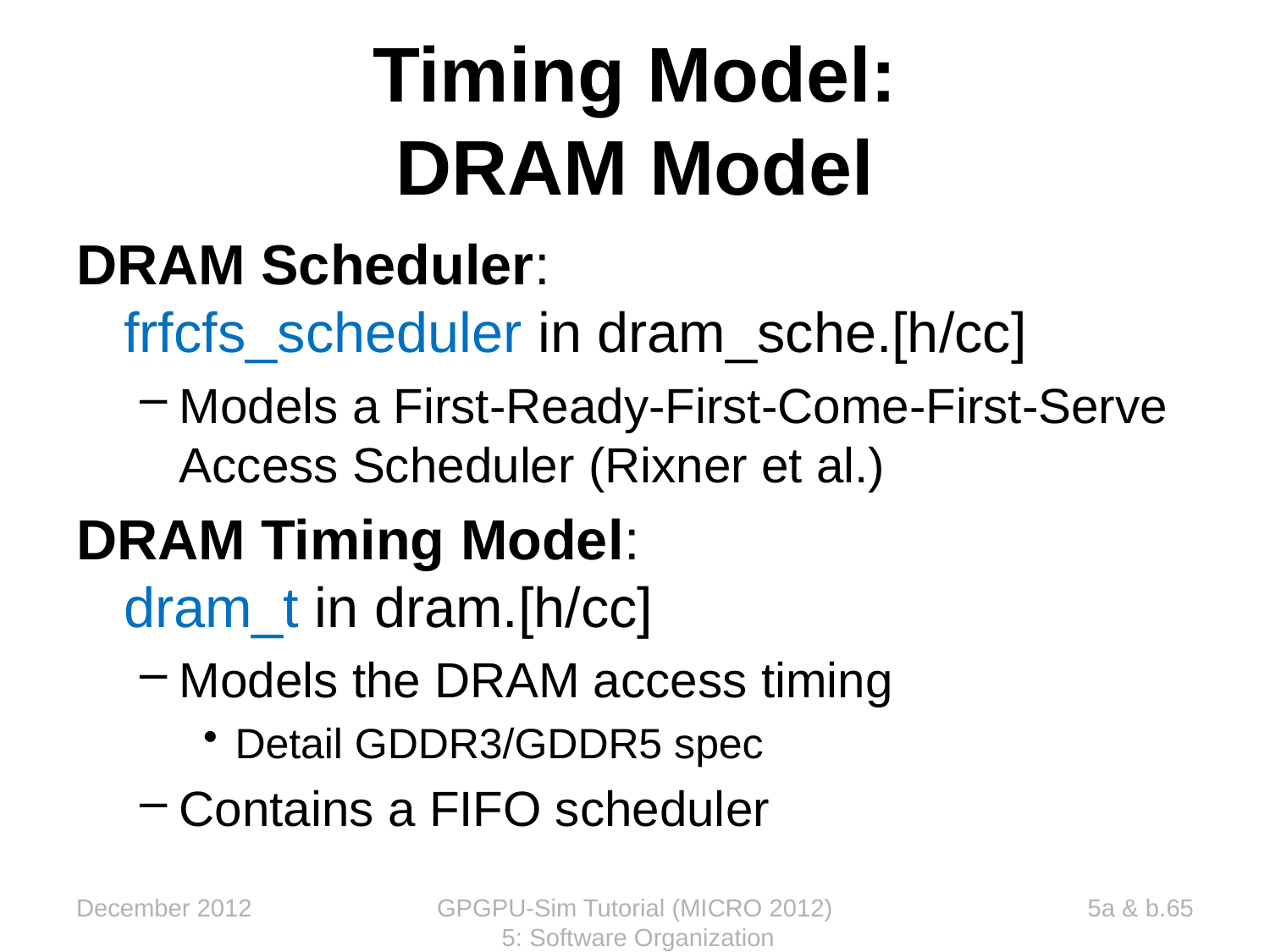

# Timing Model: DRAM Model
DRAM Scheduler:
frfcfs_scheduler in dram_sche.[h/cc]
Models a First-Ready-First-Come-First-Serve Access Scheduler (Rixner et al.)
DRAM Timing Model:
dram_t in dram.[h/cc]
Models the DRAM access timing
Detail GDDR3/GDDR5 spec
Contains a FIFO scheduler
December 2012
GPGPU-Sim Tutorial (MICRO 2012)  5: Software Organization
5a & b.65